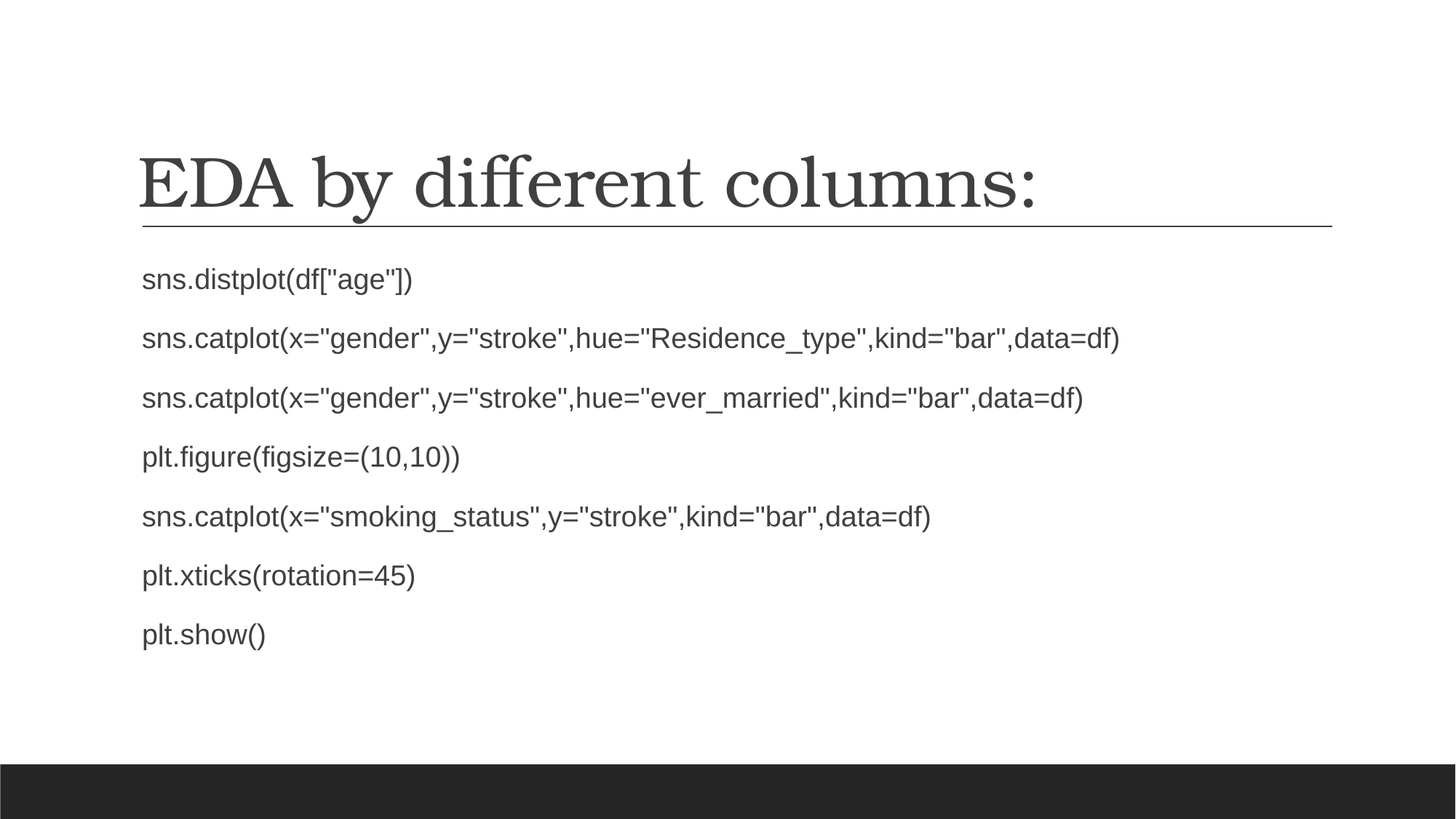

# EDA by different columns:
sns.distplot(df["age"])
sns.catplot(x="gender",y="stroke",hue="Residence_type",kind="bar",data=df)
sns.catplot(x="gender",y="stroke",hue="ever_married",kind="bar",data=df)
plt.figure(figsize=(10,10))
sns.catplot(x="smoking_status",y="stroke",kind="bar",data=df)
plt.xticks(rotation=45)
plt.show()